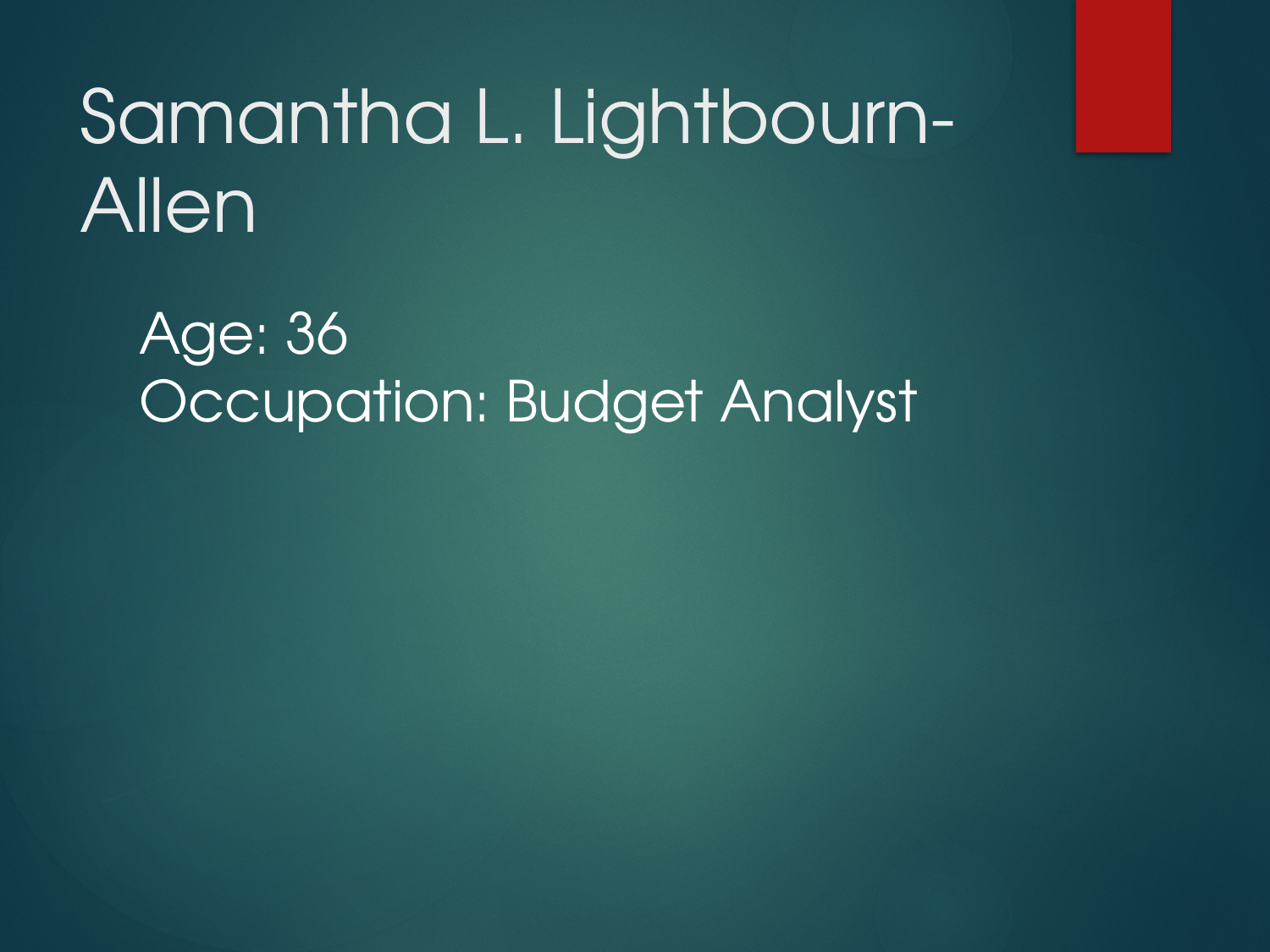

# Samantha L. Lightbourn-Allen

Age: 36
Occupation: Budget Analyst